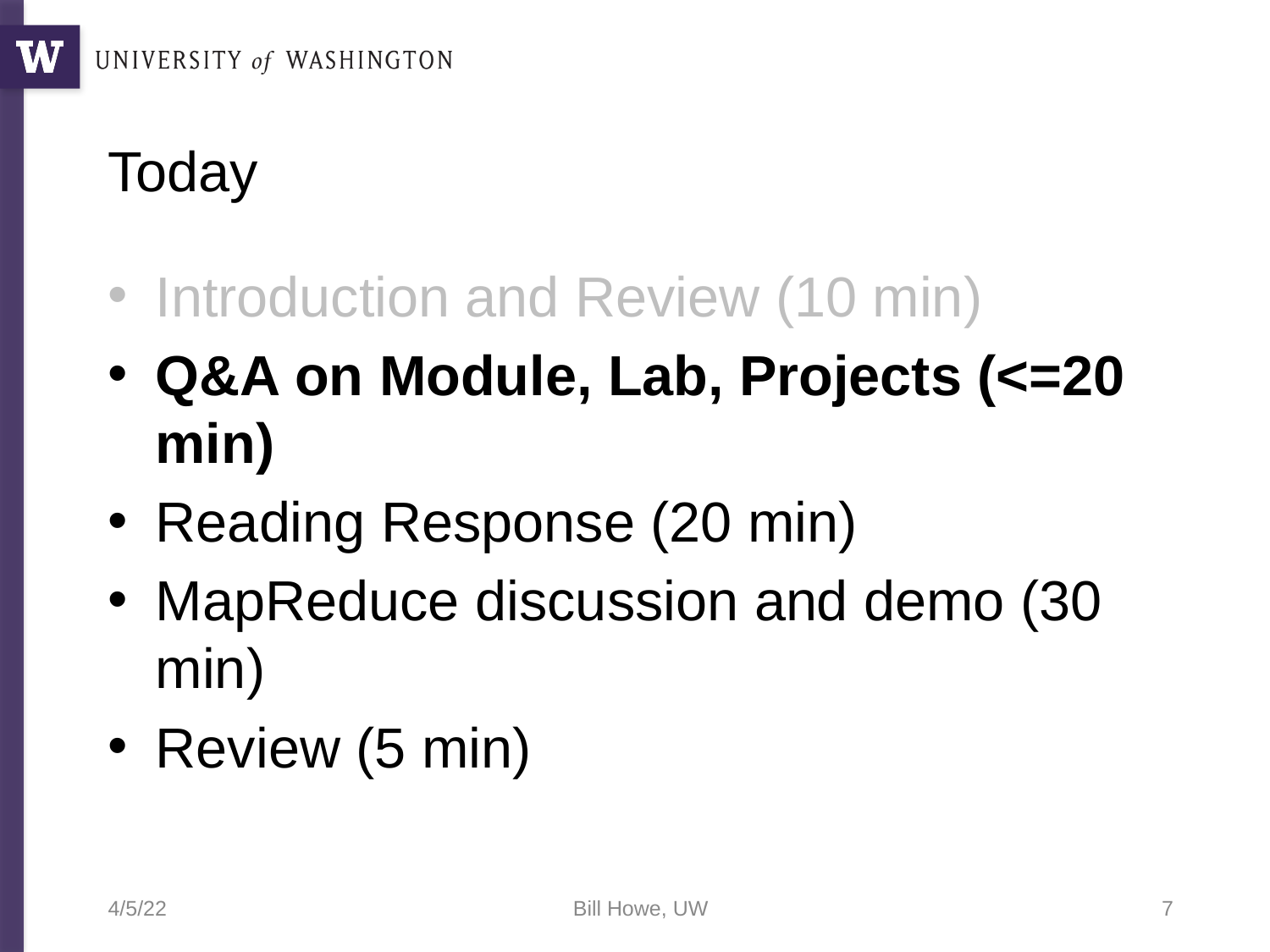

# Today
Introduction and Review (10 min)
Q&A on Module, Lab, Projects (<=20 min)
Reading Response (20 min)
MapReduce discussion and demo (30 min)
Review (5 min)

4/5/22
Bill Howe, UW
7